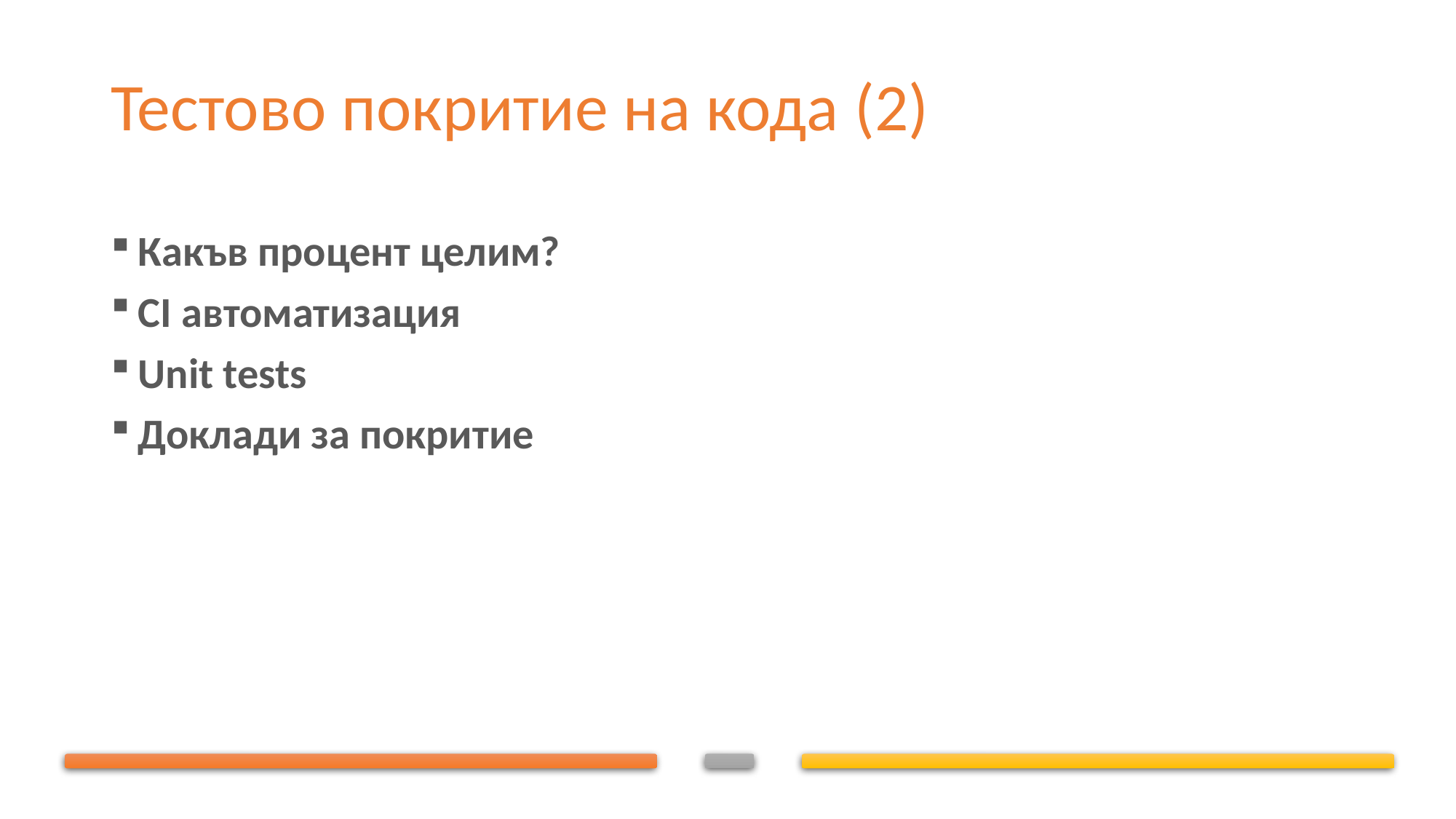

# Тестово покритие на кода (2)
Какъв процент целим?
CI автоматизация
Unit tests
Доклади за покритие